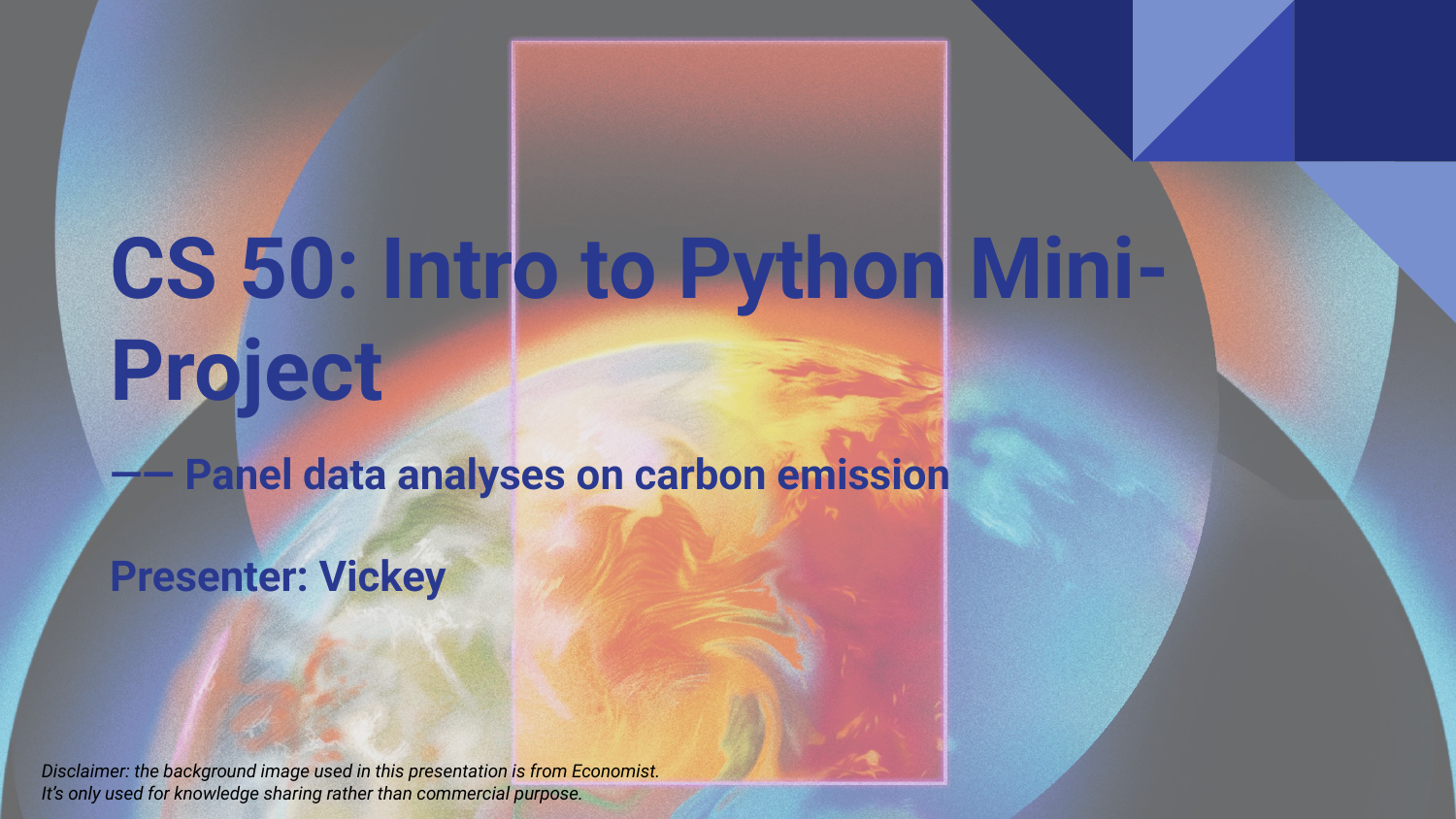

# CS 50: Intro to Python Mini-Project
—— Panel data analyses on carbon emission

Presenter: Vickey
Disclaimer: the background image used in this presentation is from Economist.
It’s only used for knowledge sharing rather than commercial purpose.